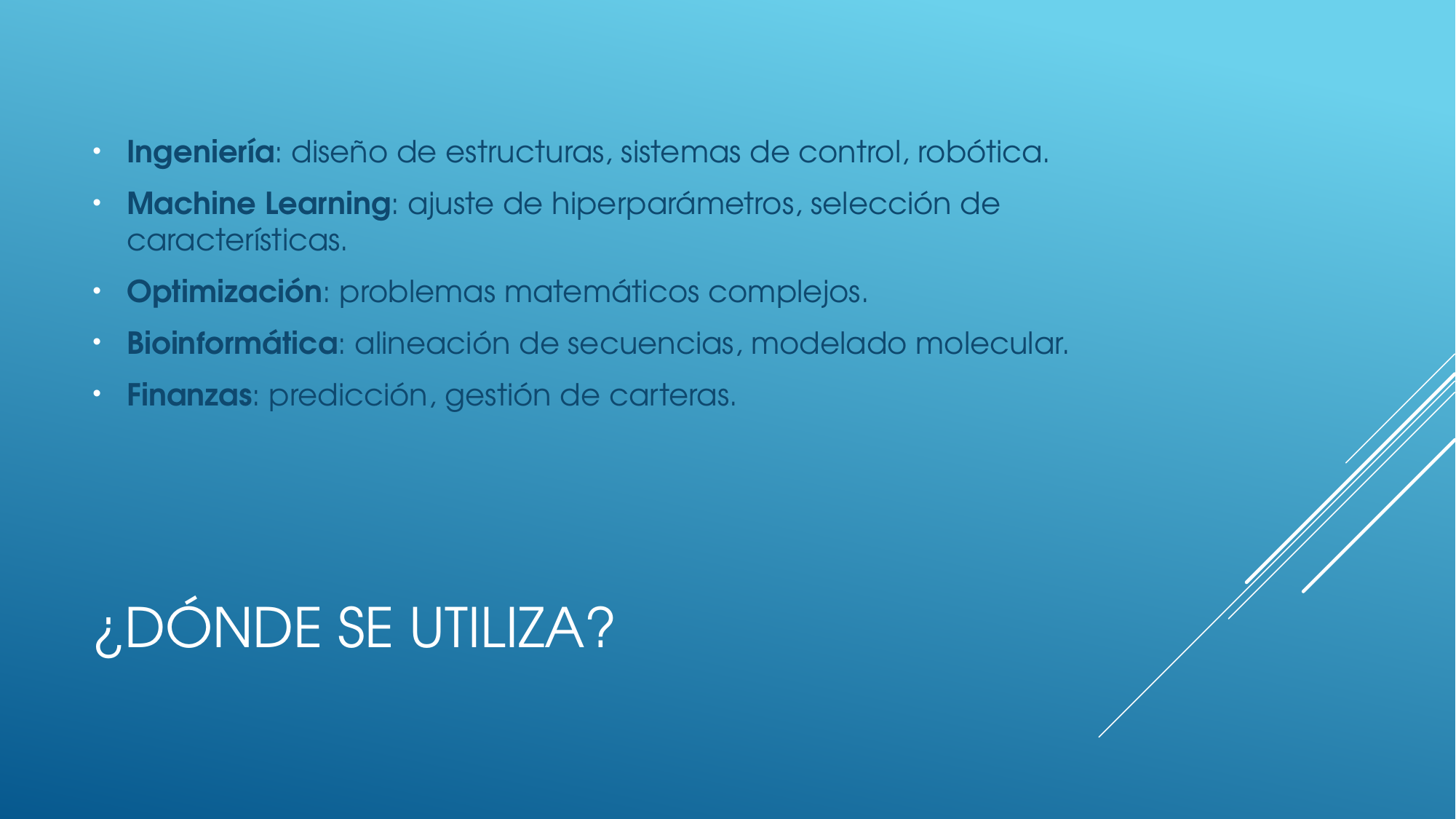

Ingeniería: diseño de estructuras, sistemas de control, robótica.
Machine Learning: ajuste de hiperparámetros, selección de características.
Optimización: problemas matemáticos complejos.
Bioinformática: alineación de secuencias, modelado molecular.
Finanzas: predicción, gestión de carteras.

# ¿Dónde se utiliza?